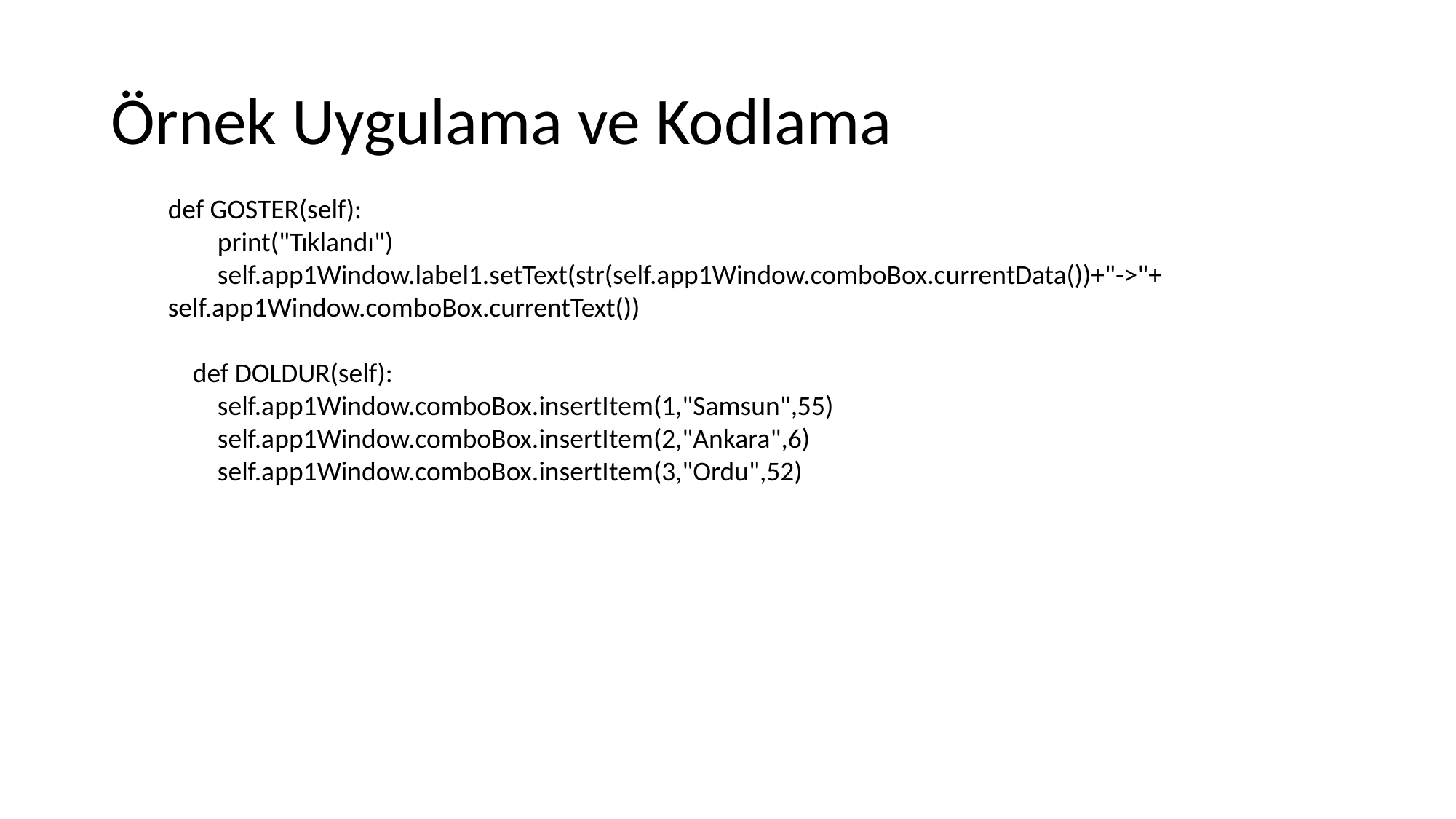

# Örnek Uygulama ve Kodlama
def GOSTER(self):
        print("Tıklandı")
        self.app1Window.label1.setText(str(self.app1Window.comboBox.currentData())+"->"+
self.app1Window.comboBox.currentText())

    def DOLDUR(self):
        self.app1Window.comboBox.insertItem(1,"Samsun",55)
        self.app1Window.comboBox.insertItem(2,"Ankara",6)
        self.app1Window.comboBox.insertItem(3,"Ordu",52)